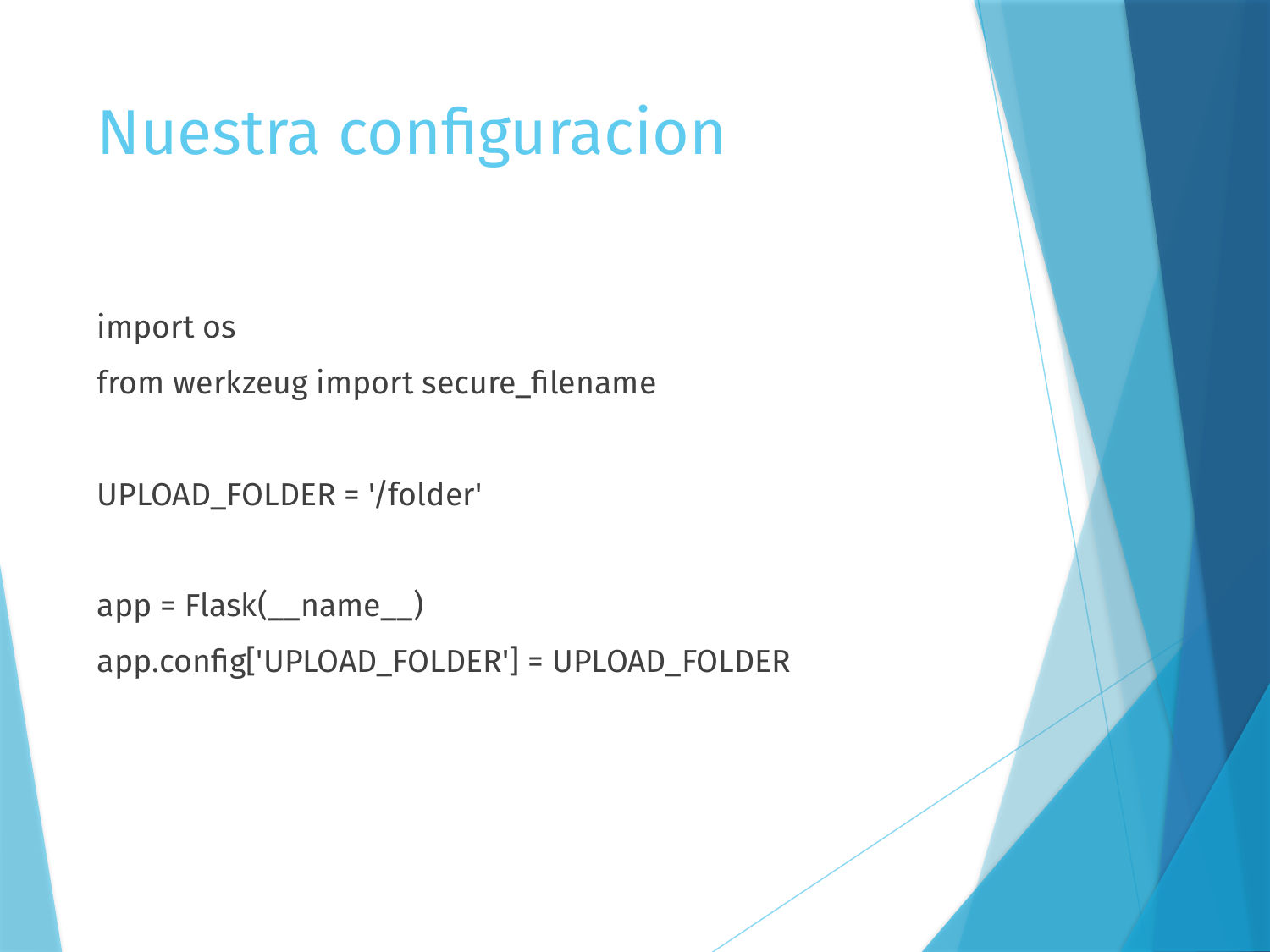

# Nuestra configuracion
import os
from werkzeug import secure_filename

UPLOAD_FOLDER = '/folder'

app = Flask(__name__)
app.config['UPLOAD_FOLDER'] = UPLOAD_FOLDER